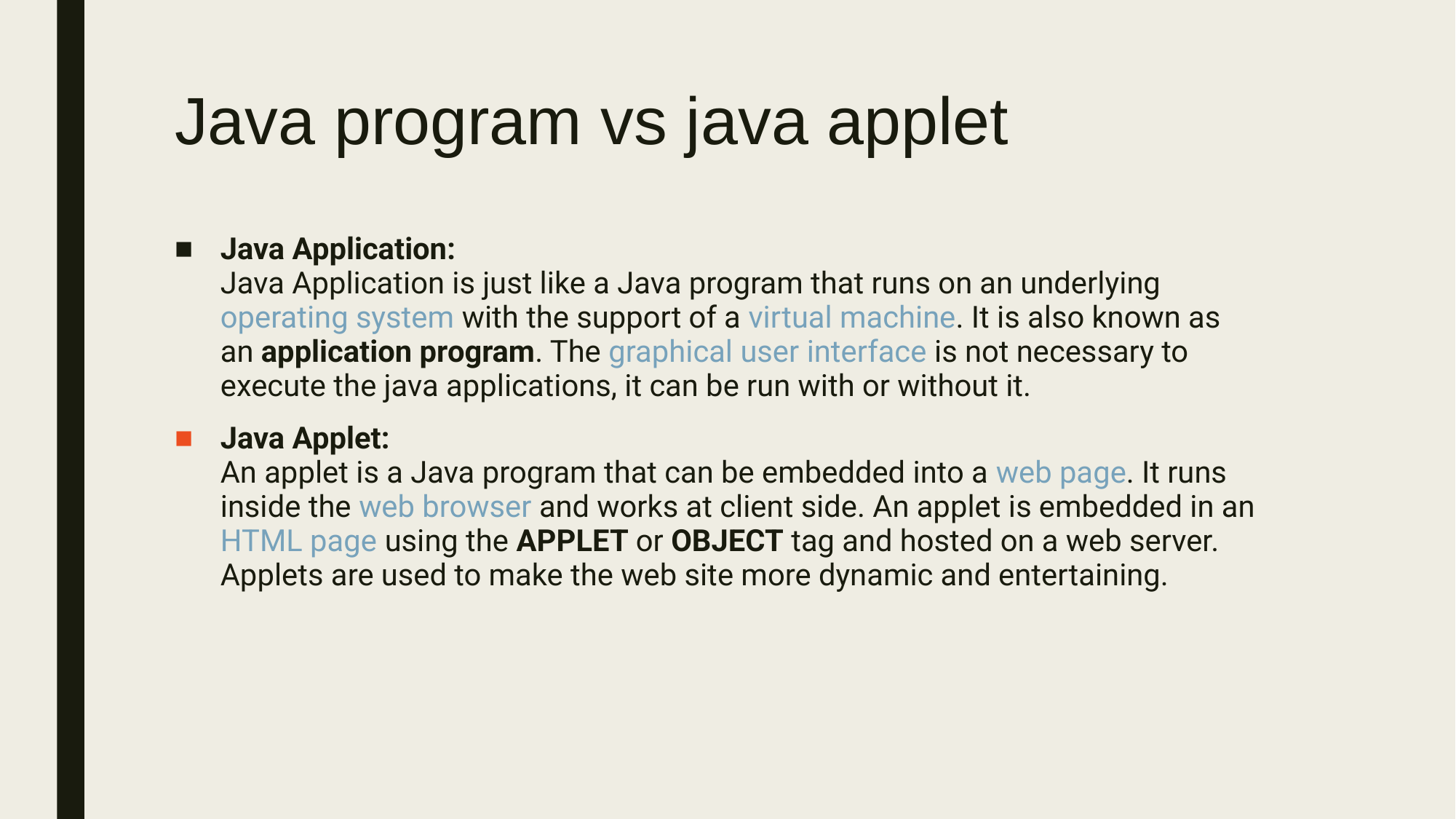

# Java program vs java applet
Java Application:
Java Application is just like a Java program that runs on an underlying operating system with the support of a virtual machine. It is also known as an application program. The graphical user interface is not necessary to execute the java applications, it can be run with or without it.
Java Applet:
An applet is a Java program that can be embedded into a web page. It runs inside the web browser and works at client side. An applet is embedded in an HTML page using the APPLET or OBJECT tag and hosted on a web server. Applets are used to make the web site more dynamic and entertaining.